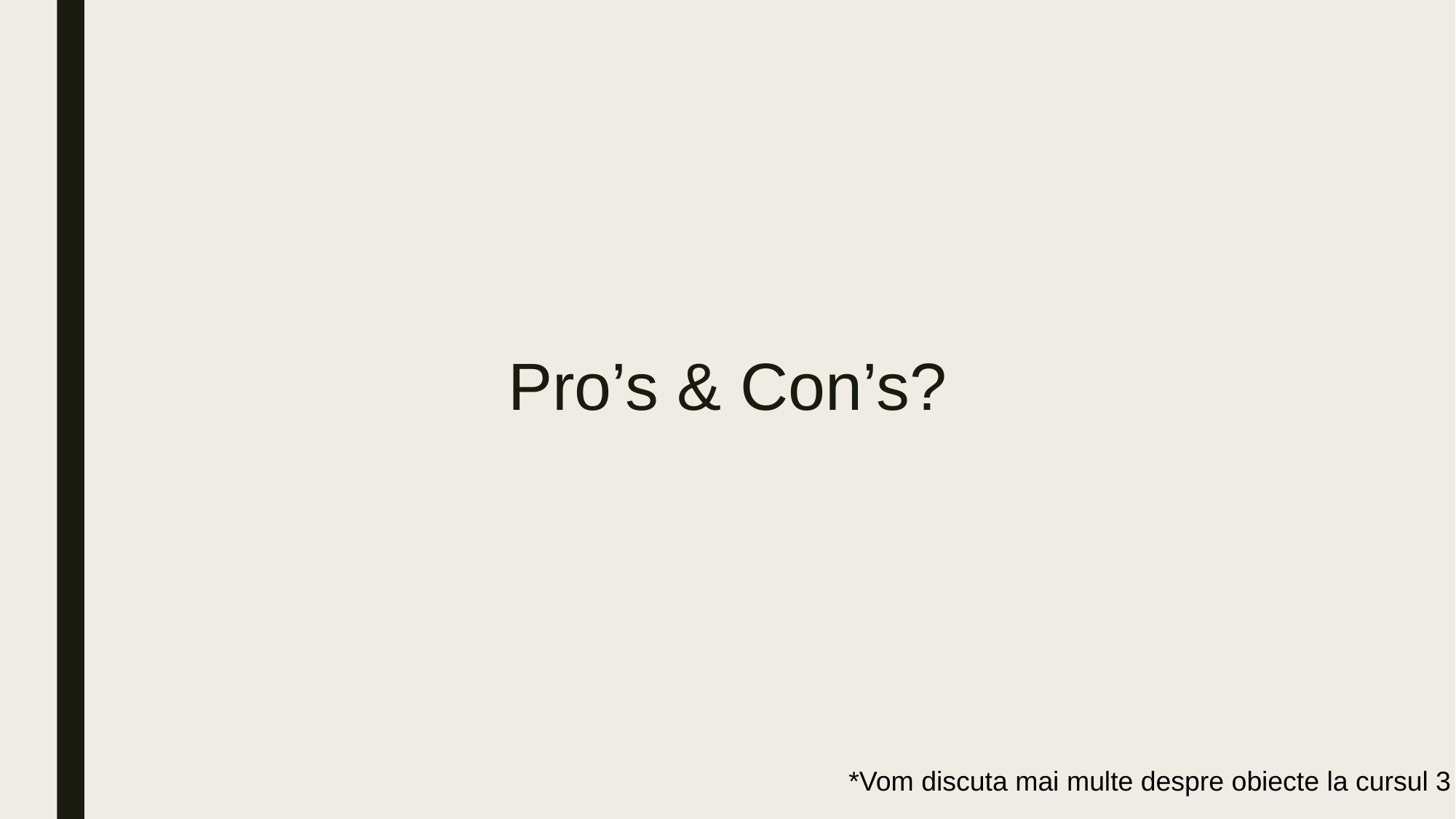

# Pro’s & Con’s?
*Vom discuta mai multe despre obiecte la cursul 3